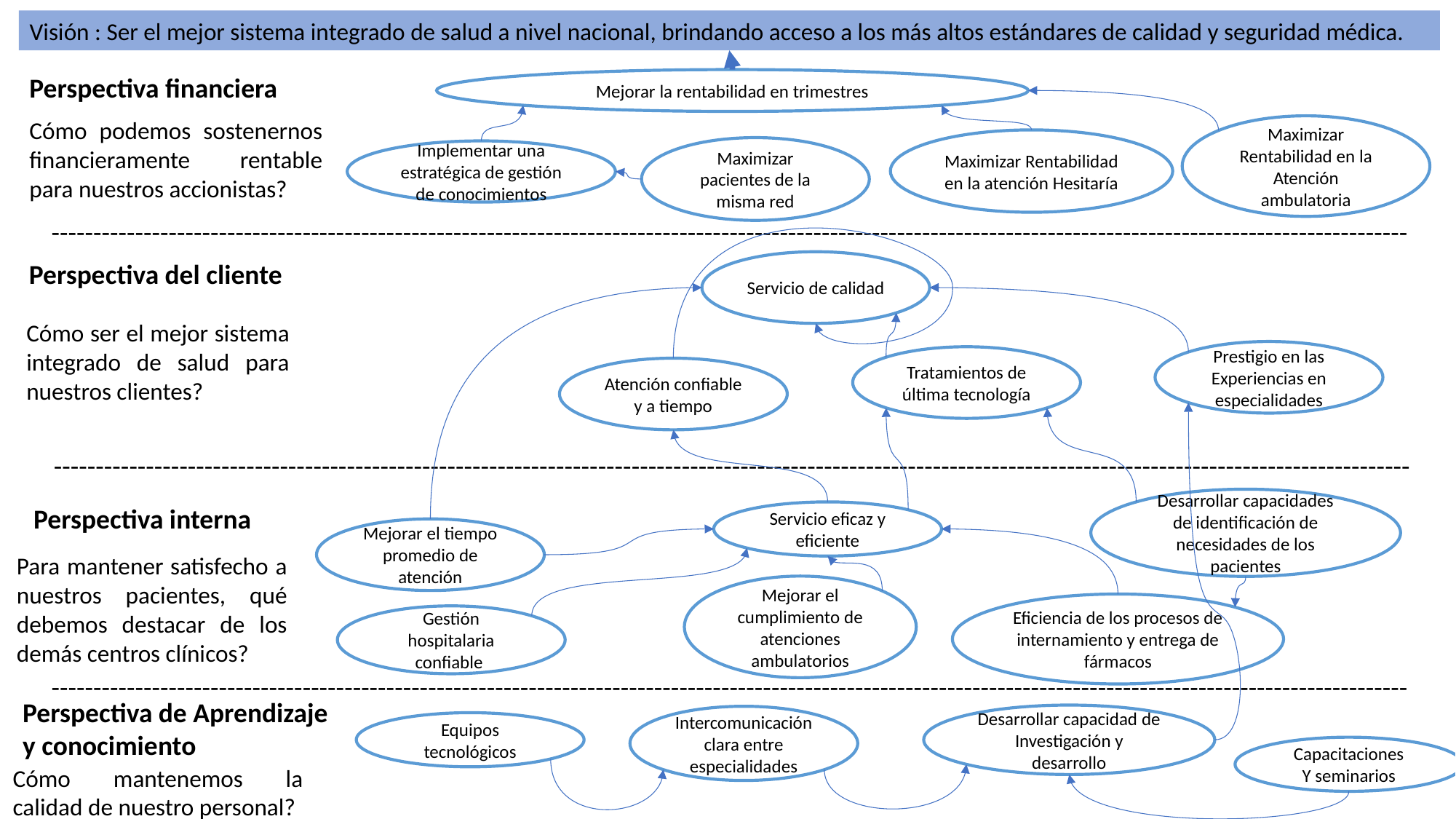

Visión : Ser el mejor sistema integrado de salud a nivel nacional, brindando acceso a los más altos estándares de calidad y seguridad médica.
Perspectiva financiera
Mejorar la rentabilidad en trimestres
Cómo podemos sostenernos financieramente rentable para nuestros accionistas?
Maximizar Rentabilidad en la Atención ambulatoria
Maximizar Rentabilidad en la atención Hesitaría
Maximizar pacientes de la misma red
Implementar una estratégica de gestión de conocimientos
------------------------------------------------------------------------------------------------------------------------------------------------------------------
Perspectiva del cliente
Servicio de calidad
Cómo ser el mejor sistema integrado de salud para nuestros clientes?
Prestigio en las Experiencias en especialidades
Tratamientos de última tecnología
Atención confiable y a tiempo
------------------------------------------------------------------------------------------------------------------------------------------------------------------
Desarrollar capacidades de identificación de necesidades de los pacientes
Perspectiva interna
Servicio eficaz y eficiente
Mejorar el tiempo promedio de atención
Para mantener satisfecho a nuestros pacientes, qué debemos destacar de los demás centros clínicos?
Mejorar el cumplimiento de atenciones ambulatorios
Eficiencia de los procesos de internamiento y entrega de fármacos
Gestión hospitalaria confiable
------------------------------------------------------------------------------------------------------------------------------------------------------------------
Perspectiva de Aprendizaje
y conocimiento
Desarrollar capacidad de Investigación y desarrollo
Intercomunicación clara entre especialidades
Equipos tecnológicos
Capacitaciones
Y seminarios
Cómo mantenemos la calidad de nuestro personal?